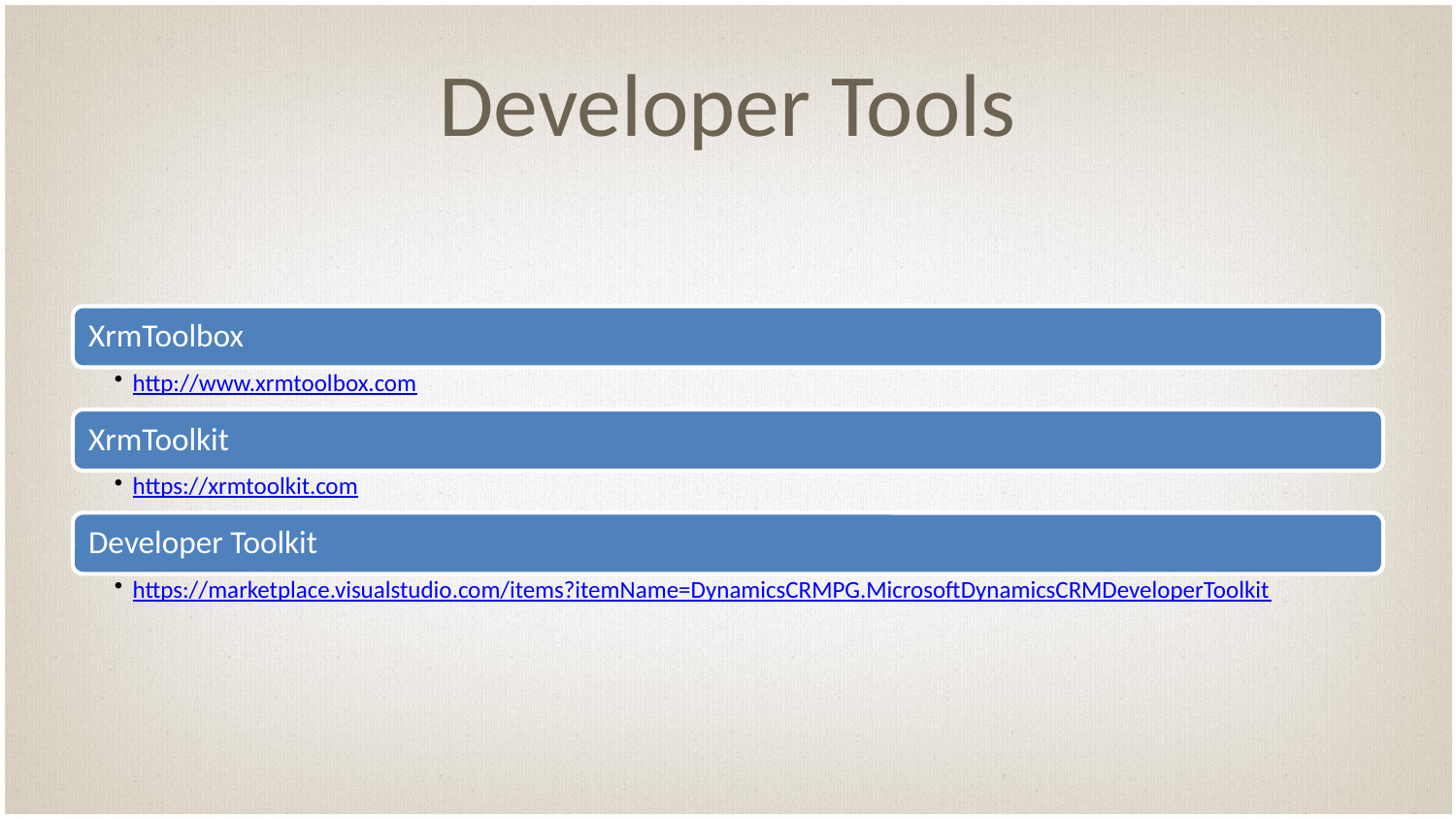

# Developer Tools
XrmToolbox
http://www.xrmtoolbox.com
XrmToolkit
https://xrmtoolkit.com
Developer Toolkit
https://marketplace.visualstudio.com/items?itemName=DynamicsCRMPG.MicrosoftDynamicsCRMDeveloperToolkit